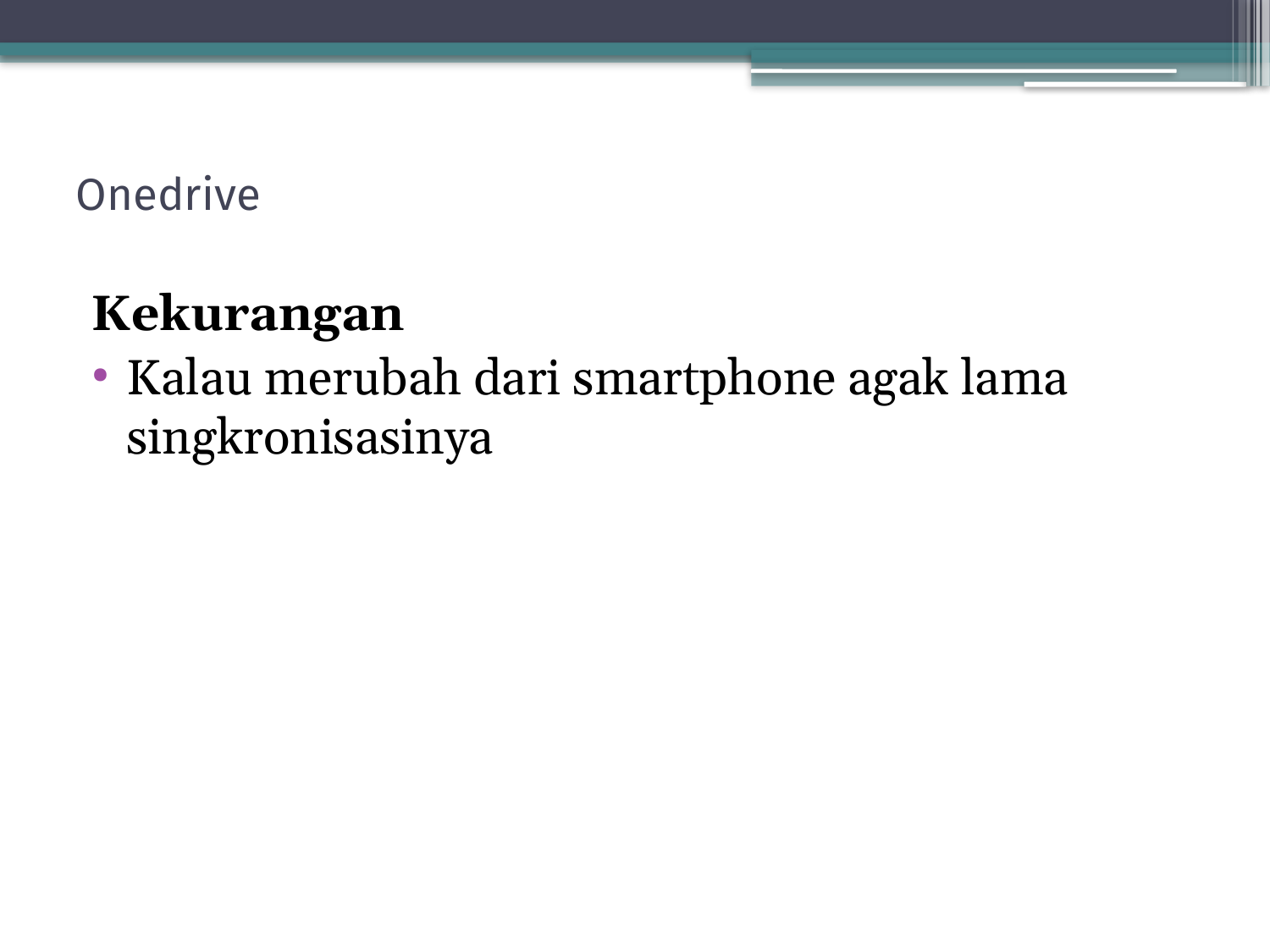

# Onedrive
Kekurangan
Kalau merubah dari smartphone agak lama singkronisasinya